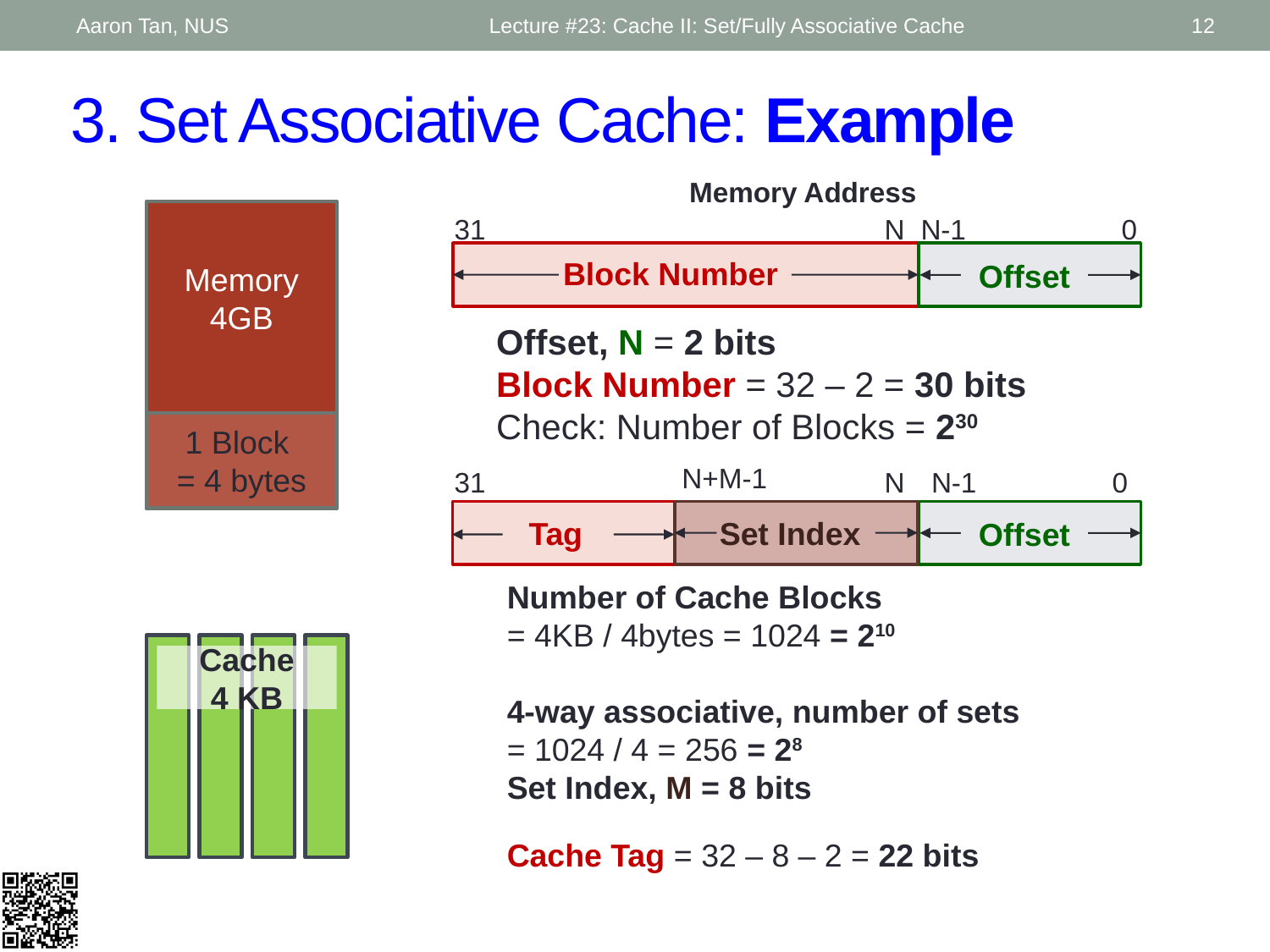

Aaron Tan, NUS
Lecture #23: Cache II: Set/Fully Associative Cache
12
# 3. Set Associative Cache: Example
Memory Address
31
N
N-1
0

Block Number

Offset

Memory
4GB

Offset, N = 2 bits
Block Number = 32 – 2 = 30 bits
Check: Number of Blocks = 230
1 Block
= 4 bytes
N+M-1
31
N
N-1
0

Tag

Set Index

Offset

Number of Cache Blocks
= 4KB / 4bytes = 1024 = 210

4-way associative, number of sets
= 1024 / 4 = 256 = 28
Set Index, M = 8 bits

Cache Tag = 32 – 8 – 2 = 22 bits

Cache
4 KB